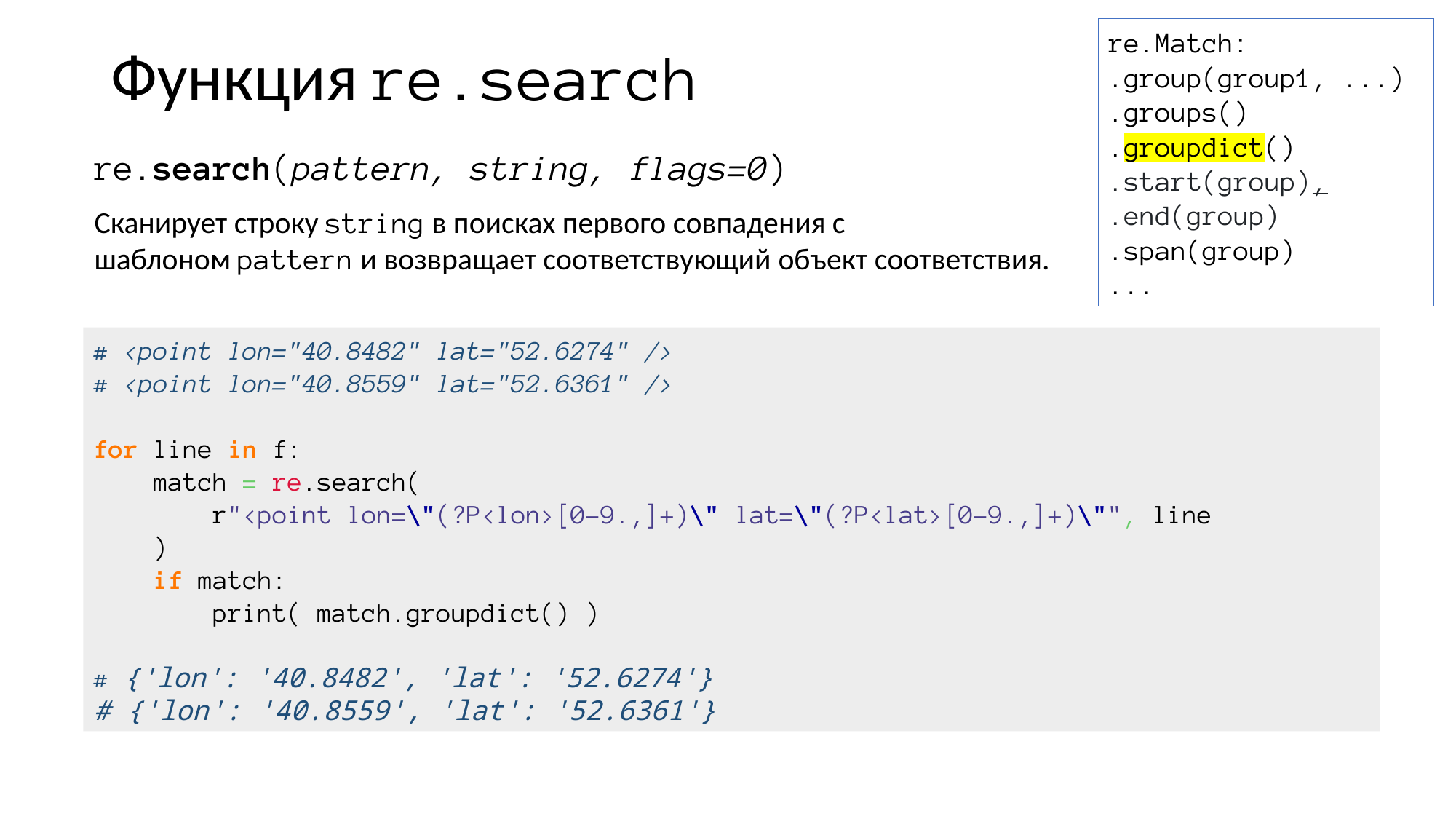

re.Match:
.group(group1, ...)
.groups()
.groupdict()
.start(group),
.end(group)
.span(group)
...
# Функция re.search
re.search(pattern, string, flags=0)
Сканирует строку string в поисках первого совпадения с шаблоном pattern и возвращает соответствующий объект соответствия.
# <point lon="40.8482" lat="52.6274" /> # <point lon="40.8559" lat="52.6361" /> for line in f: match = re.search( r"<point lon=\"(?P<lon>[0-9.,]+)\" lat=\"(?P<lat>[0-9.,]+)\"", line ) if match: print( match.groupdict() ) # {'lon': '40.8482', 'lat': '52.6274'}
# {'lon': '40.8559', 'lat': '52.6361'}